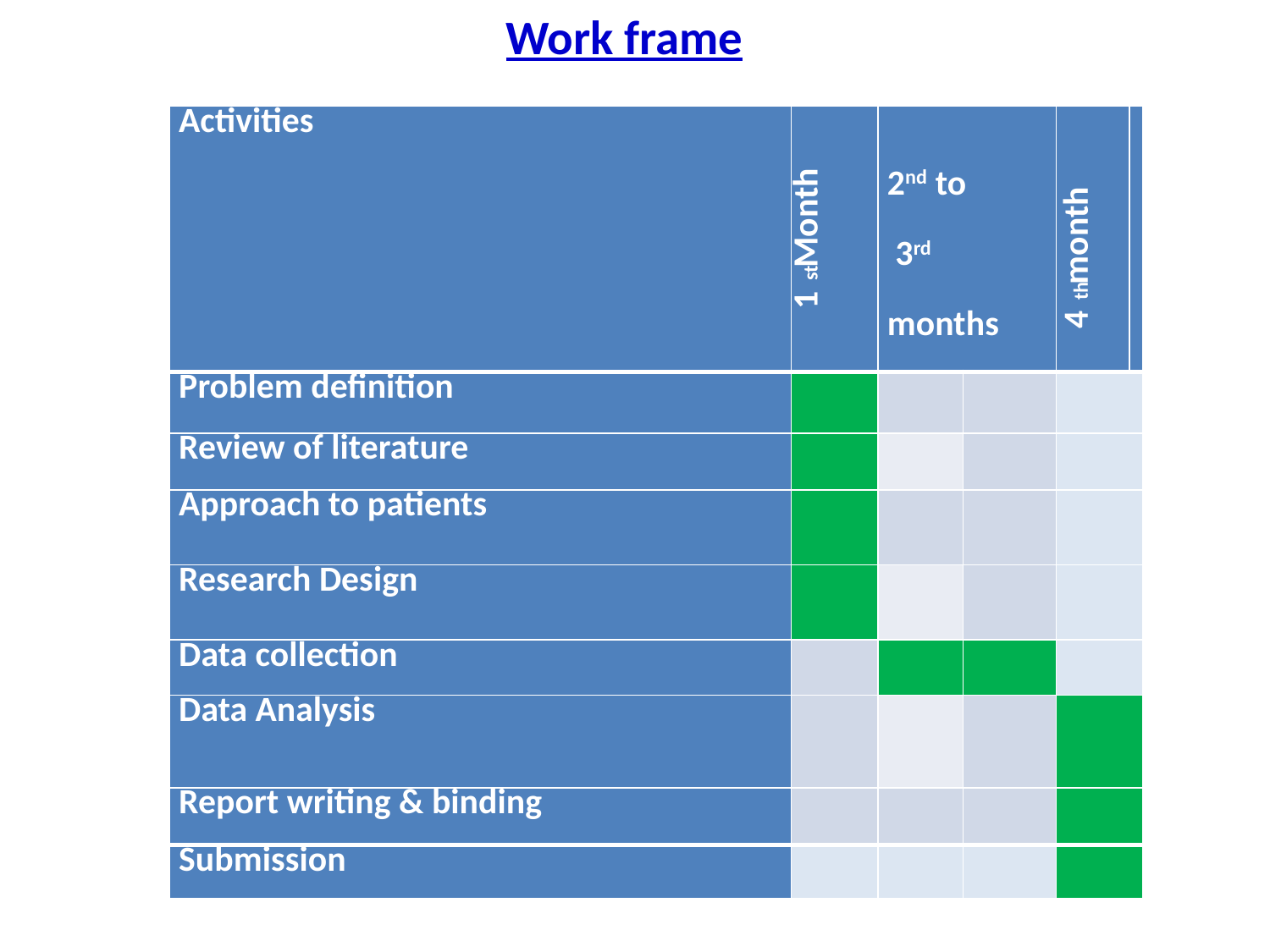

# Work frame
| Activities | 1st Month | 2nd to 3rd months |  | 4th month |  |
| --- | --- | --- | --- | --- | --- |
| Problem definition |  |  |  |  |  |
| Review of literature |  |  |  |  |  |
| Approach to patients |  |  |  |  |  |
| Research Design |  |  |  |  |  |
| Data collection |  |  |  |  |  |
| Data Analysis |  |  |  |  |  |
| Report writing & binding |  |  |  |  |  |
| Submission |  |  |  |  |  |